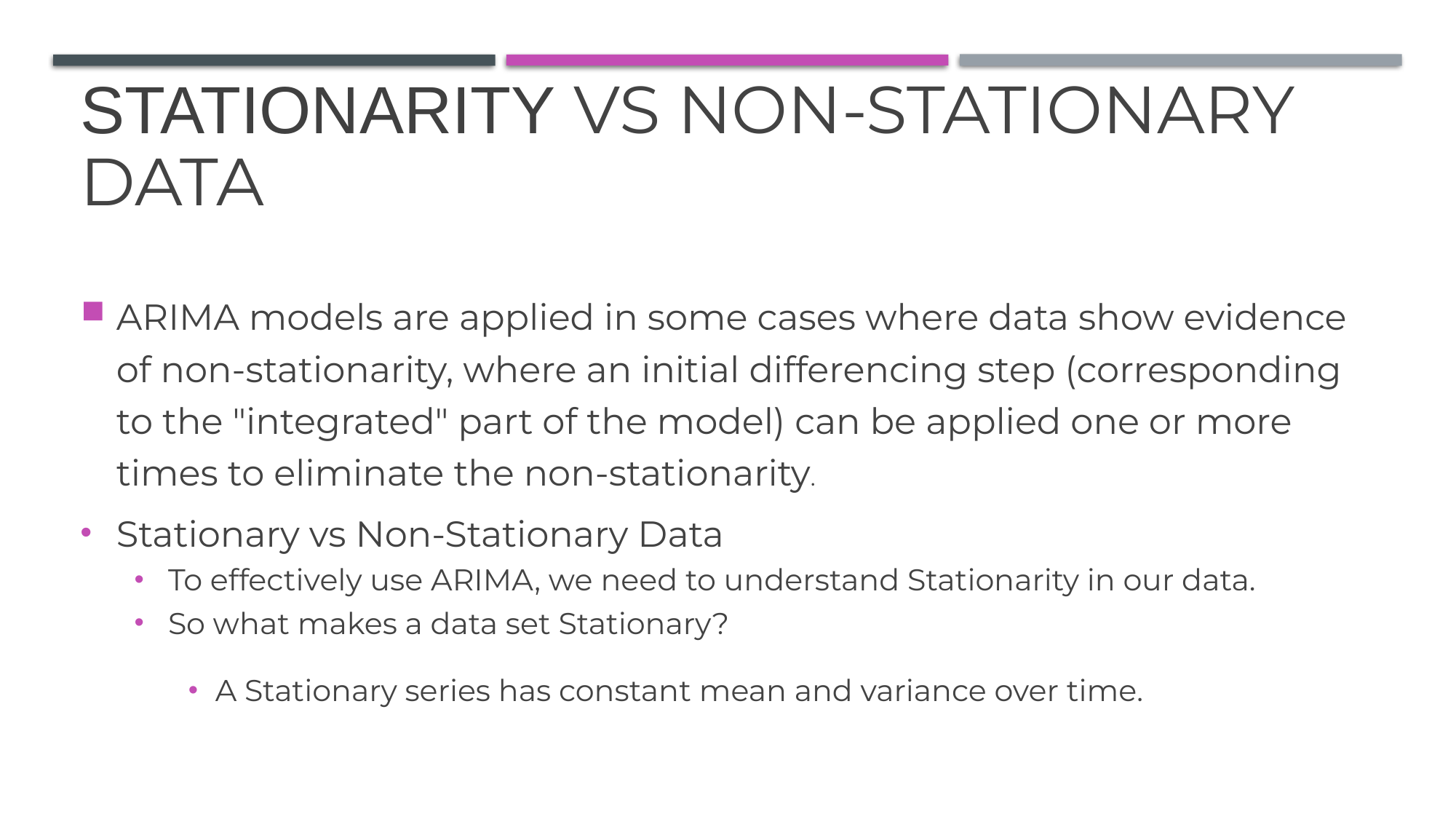

# STATIONARITY vs Non-Stationary Data
ARIMA models are applied in some cases where data show evidence of non-stationarity, where an initial differencing step (corresponding to the "integrated" part of the model) can be applied one or more times to eliminate the non-stationarity.
Stationary vs Non-Stationary Data
To effectively use ARIMA, we need to understand Stationarity in our data.
So what makes a data set Stationary?
A Stationary series has constant mean and variance over time.